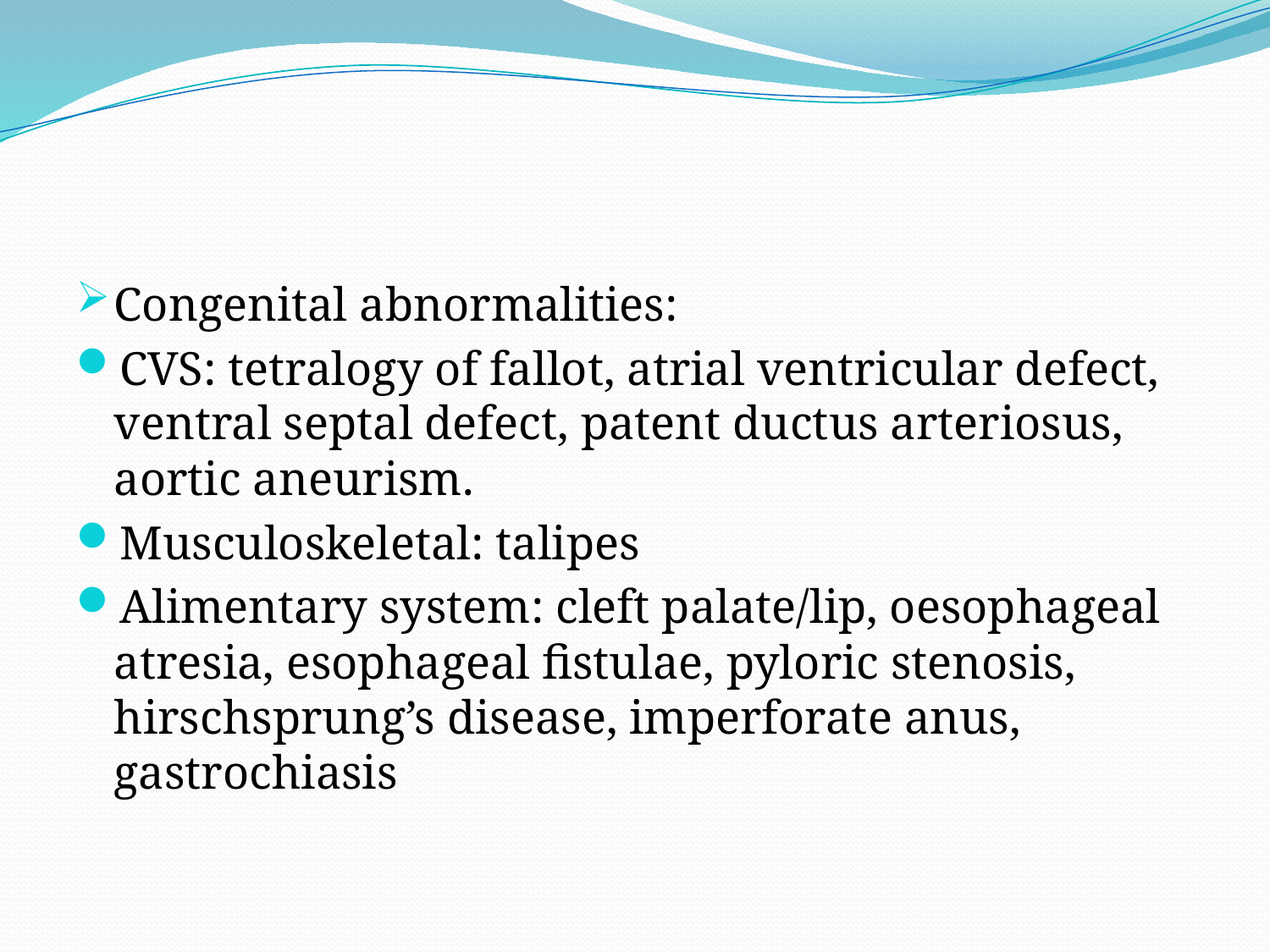

#
Congenital abnormalities:
CVS: tetralogy of fallot, atrial ventricular defect, ventral septal defect, patent ductus arteriosus, aortic aneurism.
Musculoskeletal: talipes
Alimentary system: cleft palate/lip, oesophageal atresia, esophageal fistulae, pyloric stenosis, hirschsprung’s disease, imperforate anus, gastrochiasis